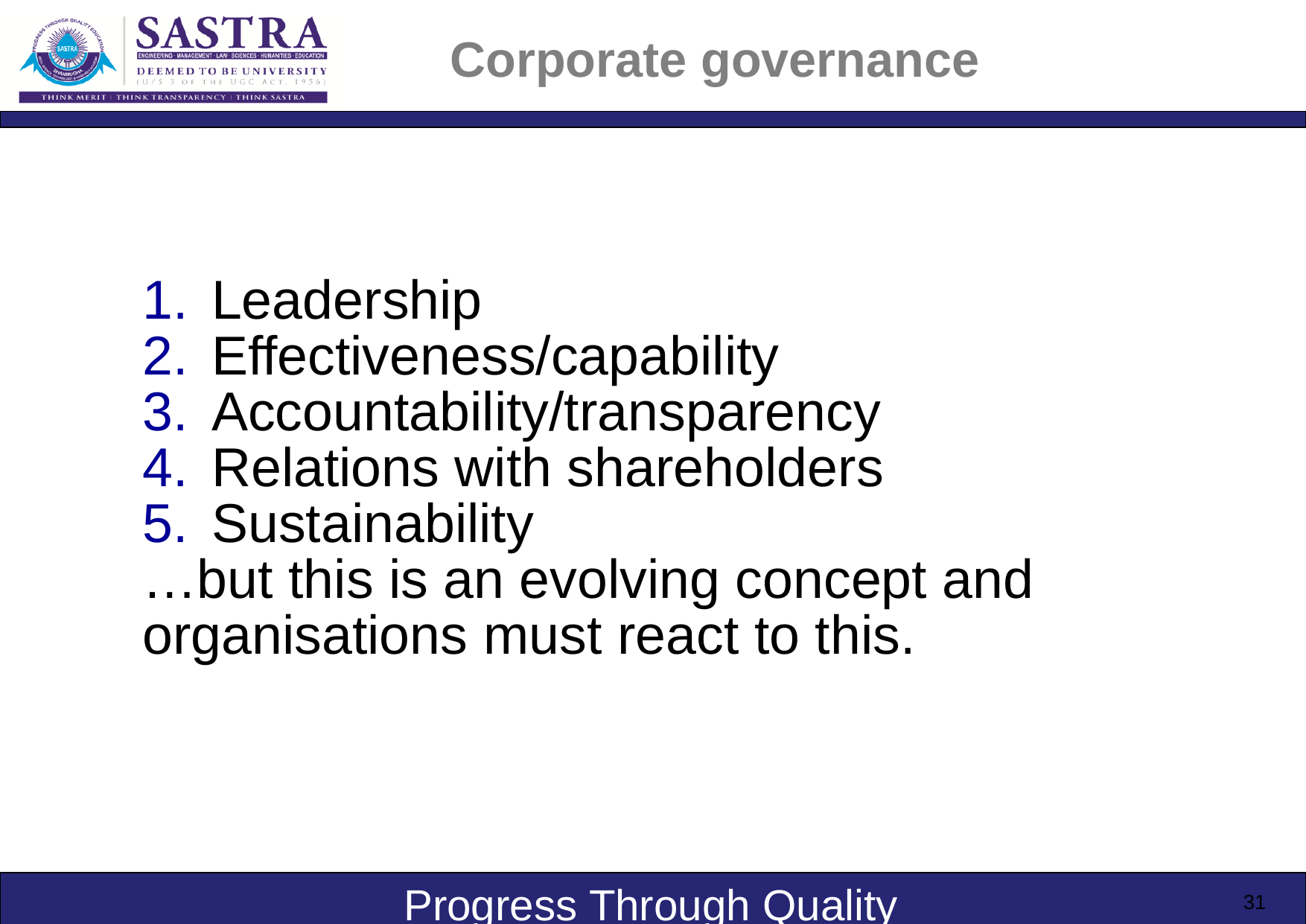

Enterprise and its Business Environment © Goodfellow Publishers 2016
# Corporate governance
Leadership
Effectiveness/capability
Accountability/transparency
Relations with shareholders
Sustainability
…but this is an evolving concept and organisations must react to this.
31